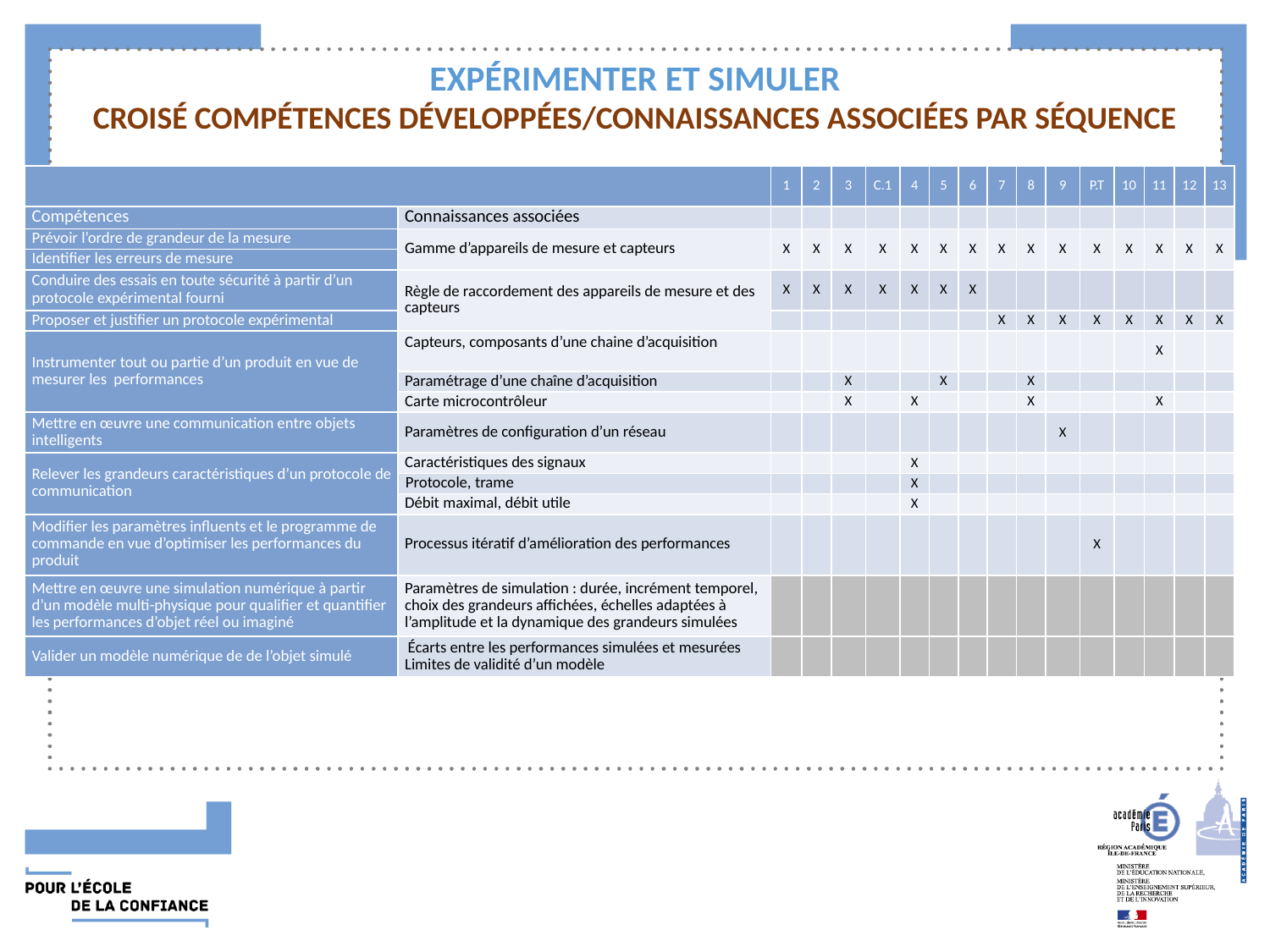

EXPÉRIMENTER ET SIMULER
CROISÉ COMPÉTENCES DÉVELOPPÉES/CONNAISSANCES ASSOCIÉES PAR SÉQUENCE
|  |  | 1 | 2 | 3 | C.1 | 4 | 5 | 6 | 7 | 8 | 9 | P.T | 10 | 11 | 12 | 13 |
| --- | --- | --- | --- | --- | --- | --- | --- | --- | --- | --- | --- | --- | --- | --- | --- | --- |
| Compétences | Connaissances associées |  |  |  |  |  |  |  |  |  |  |  |  |  |  |  |
| Prévoir l’ordre de grandeur de la mesure | Gamme d’appareils de mesure et capteurs | X | X | X | X | X | X | X | X | X | X | X | X | X | X | X |
| Identifier les erreurs de mesure |  |  |  |  |  |  |  |  |  |  |  |  |  |  |  |  |
| Conduire des essais en toute sécurité à partir d’un protocole expérimental fourni | Règle de raccordement des appareils de mesure et des capteurs | X | X | X | X | X | X | X |  |  |  |  |  |  |  |  |
| Proposer et justifier un protocole expérimental |  |  |  |  |  |  |  |  | X | X | X | X | X | X | X | X |
| Instrumenter tout ou partie d’un produit en vue de mesurer les performances | Capteurs, composants d’une chaine d’acquisition |  |  |  |  |  |  |  |  |  |  |  |  | X |  |  |
|  | Paramétrage d’une chaîne d’acquisition |  |  | X |  |  | X |  |  | X |  |  |  |  |  |  |
|  | Carte microcontrôleur |  |  | X |  | X |  |  |  | X |  |  |  | X |  |  |
| Mettre en œuvre une communication entre objets intelligents | Paramètres de configuration d’un réseau |  |  |  |  |  |  |  |  |  | X |  |  |  |  |  |
| Relever les grandeurs caractéristiques d’un protocole de communication | Caractéristiques des signaux |  |  |  |  | X |  |  |  |  |  |  |  |  |  |  |
|  | Protocole, trame |  |  |  |  | X |  |  |  |  |  |  |  |  |  |  |
|  | Débit maximal, débit utile |  |  |  |  | X |  |  |  |  |  |  |  |  |  |  |
| Modifier les paramètres influents et le programme de commande en vue d’optimiser les performances du produit | Processus itératif d’amélioration des performances |  |  |  |  |  |  |  |  |  |  | X |  |  |  |  |
| Mettre en œuvre une simulation numérique à partir d’un modèle multi-physique pour qualifier et quantifier les performances d’objet réel ou imaginé | Paramètres de simulation : durée, incrément temporel, choix des grandeurs affichées, échelles adaptées à l’amplitude et la dynamique des grandeurs simulées |  |  |  |  |  |  |  |  |  |  |  |  |  |  |  |
| Valider un modèle numérique de de l’objet simulé | Écarts entre les performances simulées et mesurées Limites de validité d’un modèle |  |  |  |  |  |  |  |  |  |  |  |  |  |  |  |